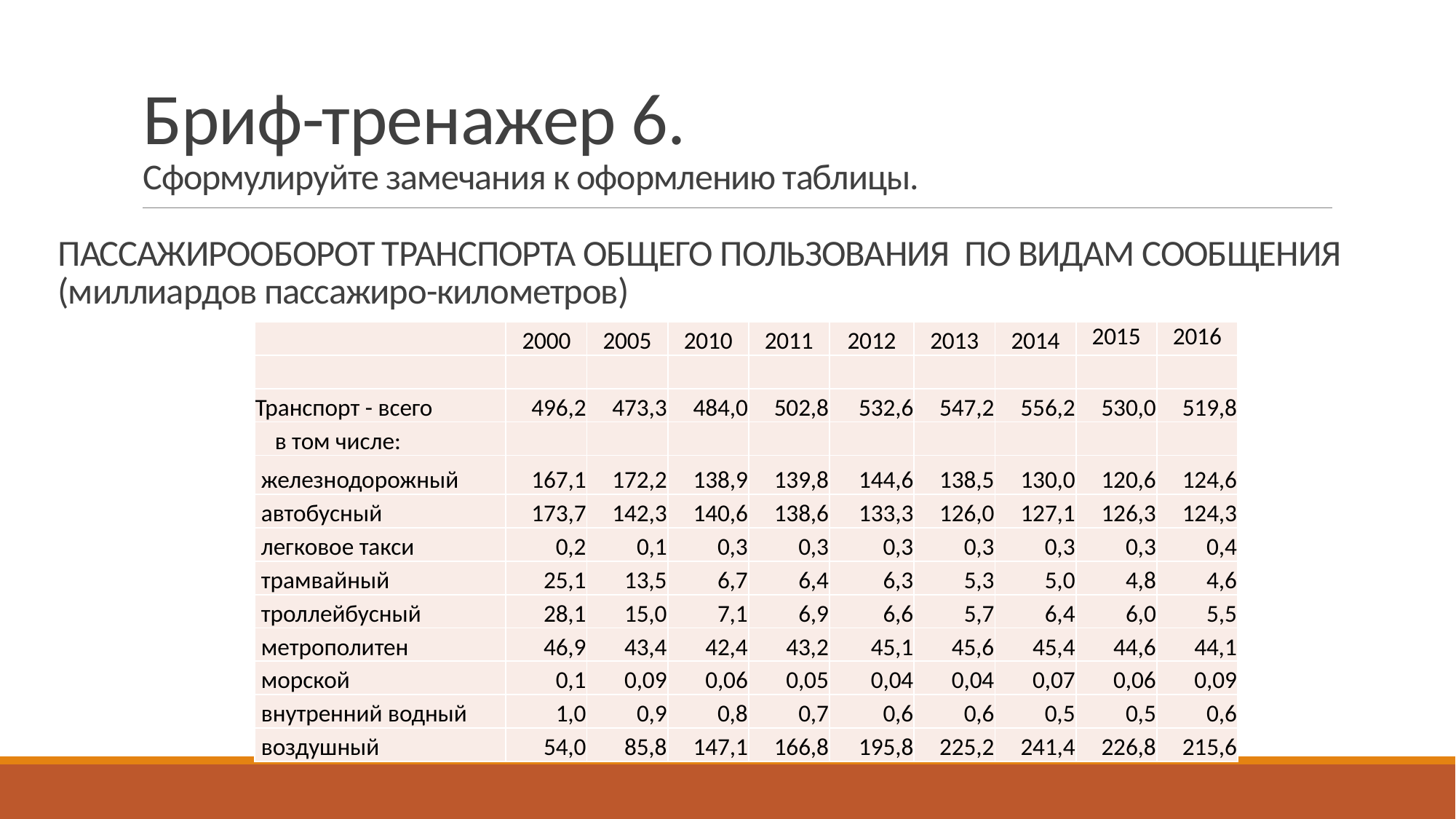

# Бриф-тренажер 6. Сформулируйте замечания к оформлению таблицы.
ПАССАЖИРООБОРОТ ТРАНСПОРТА ОБЩЕГО ПОЛЬЗОВАНИЯ  ПО ВИДАМ СООБЩЕНИЯ
(миллиаpдов пассажиpо-километpов)
|  | 2000 | 2005 | 2010 | 2011 | 2012 | 2013 | 2014 | 2015 | 2016 |
| --- | --- | --- | --- | --- | --- | --- | --- | --- | --- |
|  |  |  |  |  |  |  |  |  |  |
| Транспорт - всего | 496,2 | 473,3 | 484,0 | 502,8 | 532,6 | 547,2 | 556,2 | 530,0 | 519,8 |
| в том числе: |  |  |  |  |  |  |  |  |  |
| железнодорожный | 167,1 | 172,2 | 138,9 | 139,8 | 144,6 | 138,5 | 130,0 | 120,6 | 124,6 |
| автобусный | 173,7 | 142,3 | 140,6 | 138,6 | 133,3 | 126,0 | 127,1 | 126,3 | 124,3 |
| легковое такси | 0,2 | 0,1 | 0,3 | 0,3 | 0,3 | 0,3 | 0,3 | 0,3 | 0,4 |
| трамвайный | 25,1 | 13,5 | 6,7 | 6,4 | 6,3 | 5,3 | 5,0 | 4,8 | 4,6 |
| троллейбусный | 28,1 | 15,0 | 7,1 | 6,9 | 6,6 | 5,7 | 6,4 | 6,0 | 5,5 |
| метрополитен | 46,9 | 43,4 | 42,4 | 43,2 | 45,1 | 45,6 | 45,4 | 44,6 | 44,1 |
| морской | 0,1 | 0,09 | 0,06 | 0,05 | 0,04 | 0,04 | 0,07 | 0,06 | 0,09 |
| внутренний водный | 1,0 | 0,9 | 0,8 | 0,7 | 0,6 | 0,6 | 0,5 | 0,5 | 0,6 |
| воздушный | 54,0 | 85,8 | 147,1 | 166,8 | 195,8 | 225,2 | 241,4 | 226,8 | 215,6 |